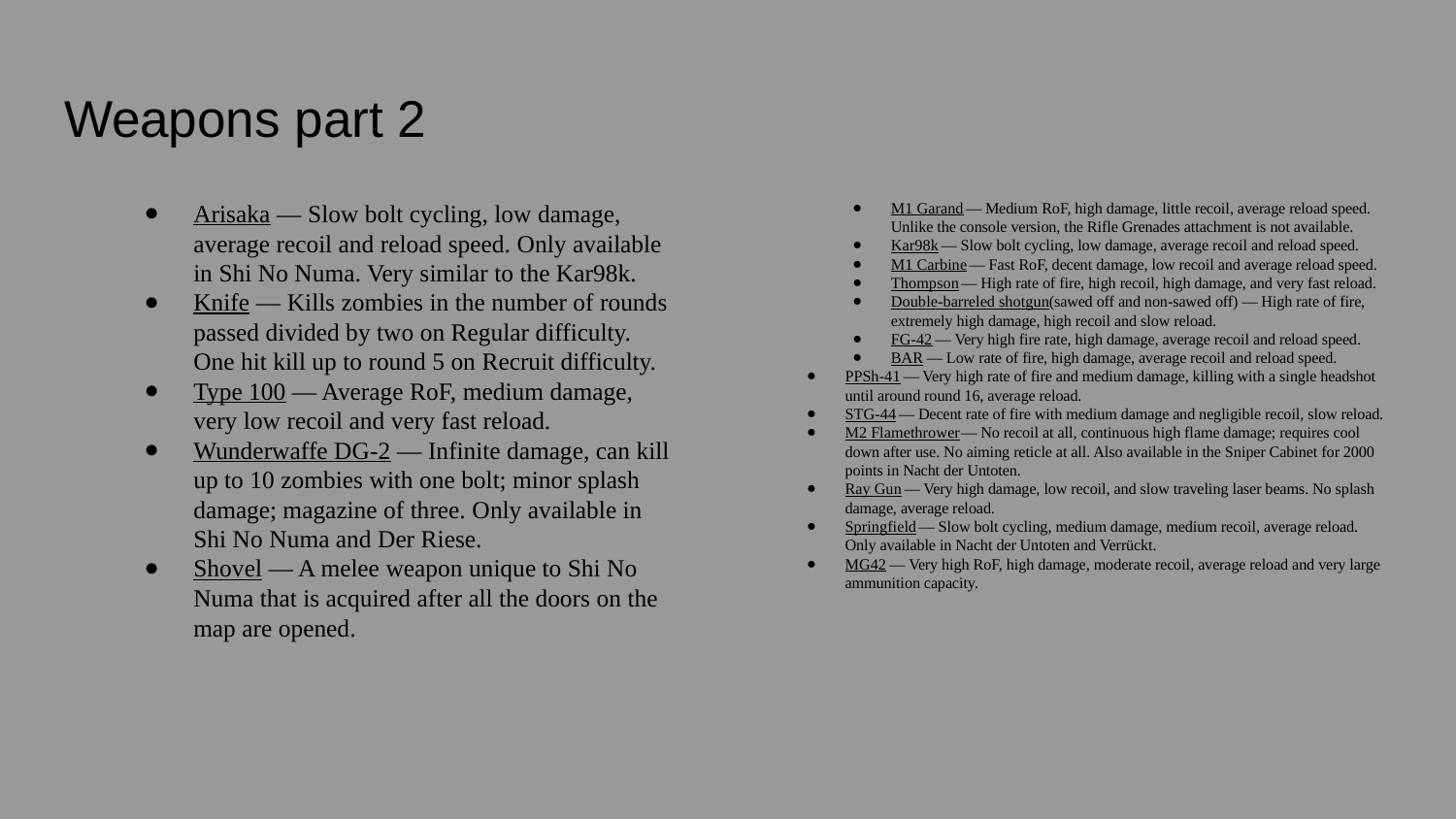

# Weapons part 2
Arisaka — Slow bolt cycling, low damage, average recoil and reload speed. Only available in Shi No Numa. Very similar to the Kar98k.
Knife — Kills zombies in the number of rounds passed divided by two on Regular difficulty. One hit kill up to round 5 on Recruit difficulty.
Type 100 — Average RoF, medium damage, very low recoil and very fast reload.
Wunderwaffe DG-2 — Infinite damage, can kill up to 10 zombies with one bolt; minor splash damage; magazine of three. Only available in Shi No Numa and Der Riese.
Shovel — A melee weapon unique to Shi No Numa that is acquired after all the doors on the map are opened.

M1 Garand — Medium RoF, high damage, little recoil, average reload speed. Unlike the console version, the Rifle Grenades attachment is not available.
Kar98k — Slow bolt cycling, low damage, average recoil and reload speed.
M1 Carbine — Fast RoF, decent damage, low recoil and average reload speed.
Thompson — High rate of fire, high recoil, high damage, and very fast reload.
Double-barreled shotgun (sawed off and non-sawed off) — High rate of fire, extremely high damage, high recoil and slow reload.
FG-42 — Very high fire rate, high damage, average recoil and reload speed.
BAR — Low rate of fire, high damage, average recoil and reload speed.
PPSh-41 — Very high rate of fire and medium damage, killing with a single headshot until around round 16, average reload.
STG-44 — Decent rate of fire with medium damage and negligible recoil, slow reload.
M2 Flamethrower — No recoil at all, continuous high flame damage; requires cool down after use. No aiming reticle at all. Also available in the Sniper Cabinet for 2000 points in Nacht der Untoten.
Ray Gun — Very high damage, low recoil, and slow traveling laser beams. No splash damage, average reload.
Springfield — Slow bolt cycling, medium damage, medium recoil, average reload. Only available in Nacht der Untoten and Verrückt.
MG42 — Very high RoF, high damage, moderate recoil, average reload and very large ammunition capacity.